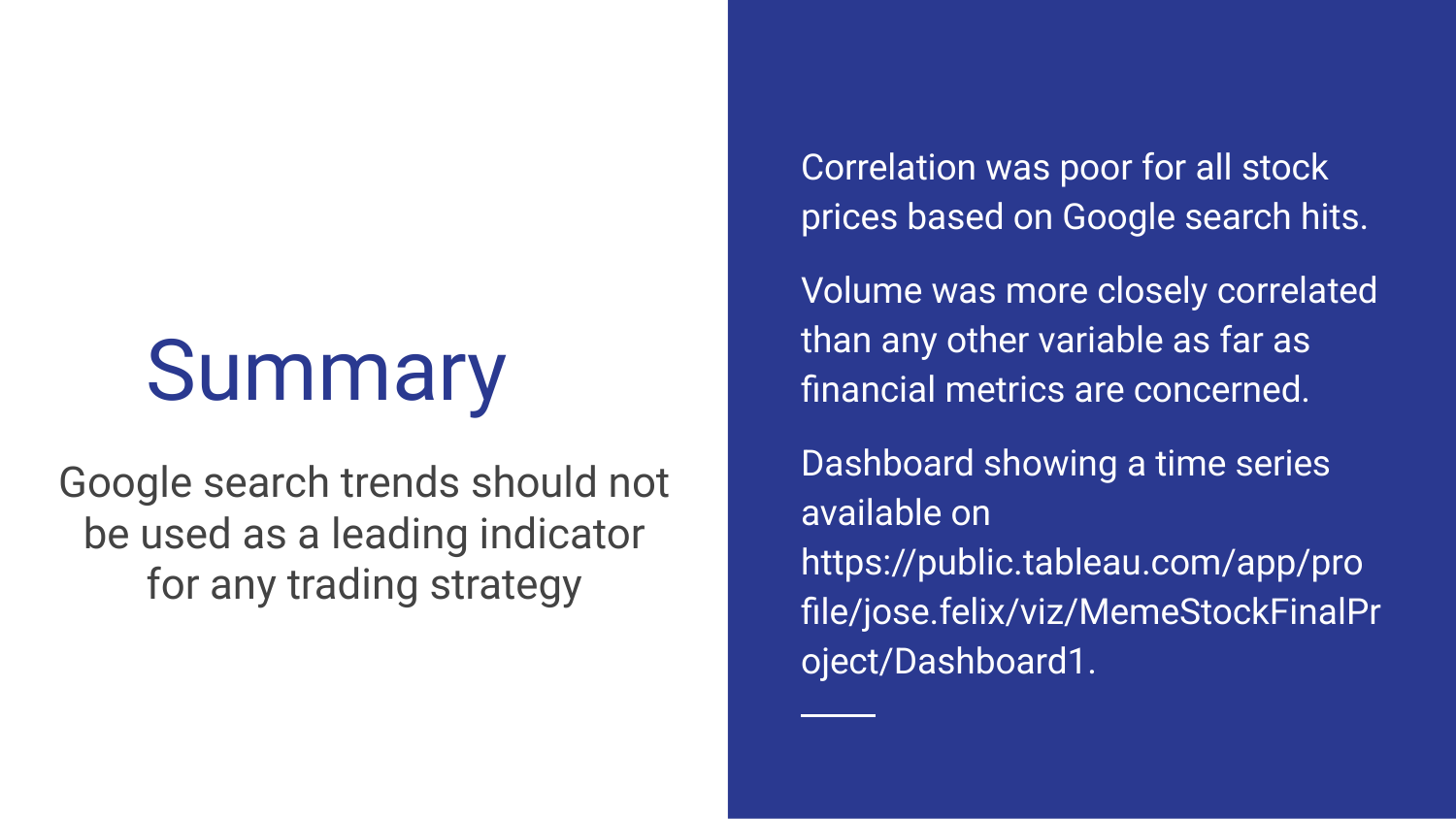

Correlation was poor for all stock prices based on Google search hits.
Volume was more closely correlated than any other variable as far as financial metrics are concerned.
Dashboard showing a time series available on https://public.tableau.com/app/profile/jose.felix/viz/MemeStockFinalProject/Dashboard1.
# Summary
Google search trends should not be used as a leading indicator for any trading strategy